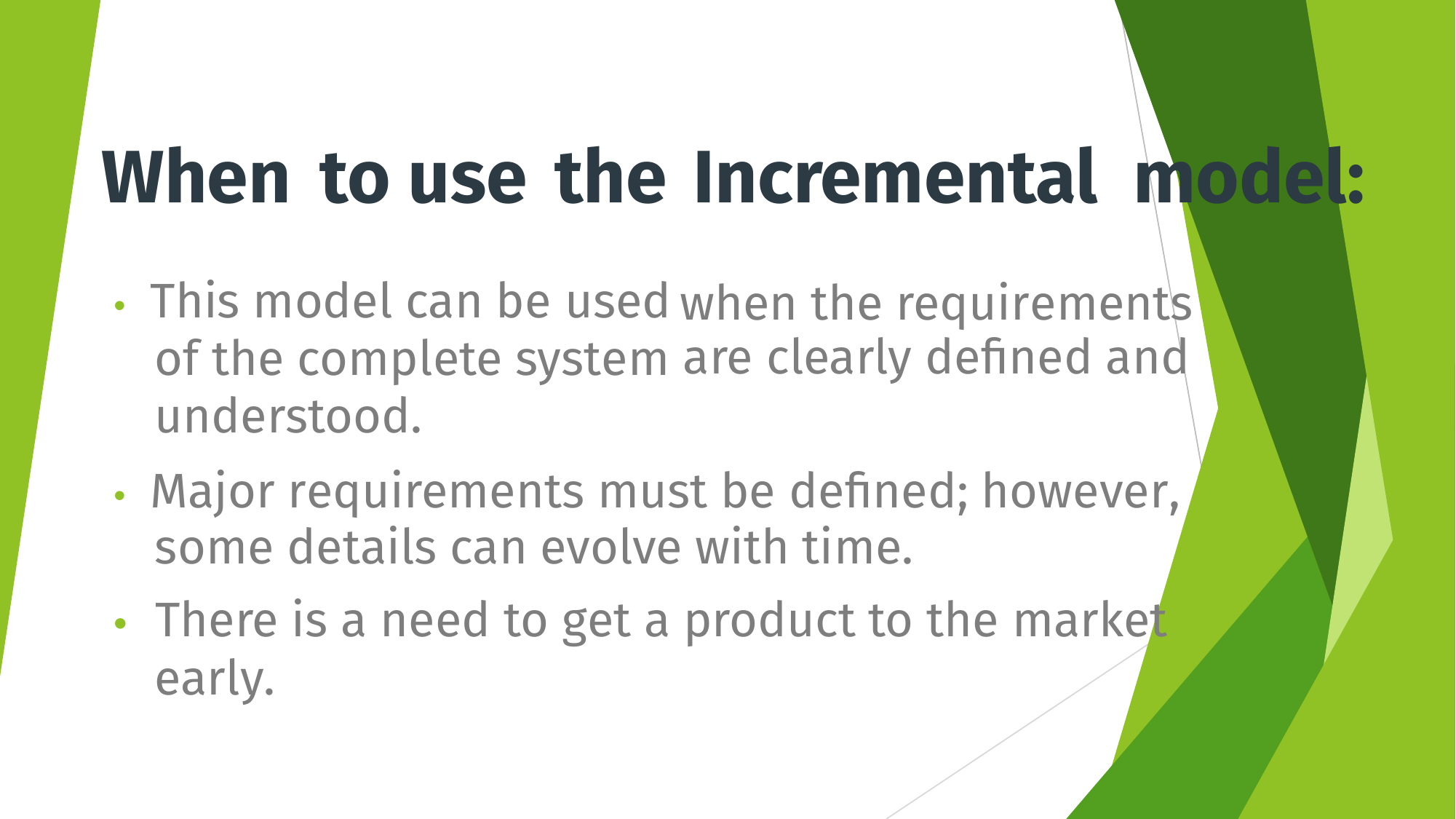

When
to use
the
Incremental
model:
•  This model can be used
of the complete system understood.
when the requirements
are clearly defined and

•  Major requirements must be defined; however,
some details can evolve with time.
•  There is a need to get a product to the market
early.